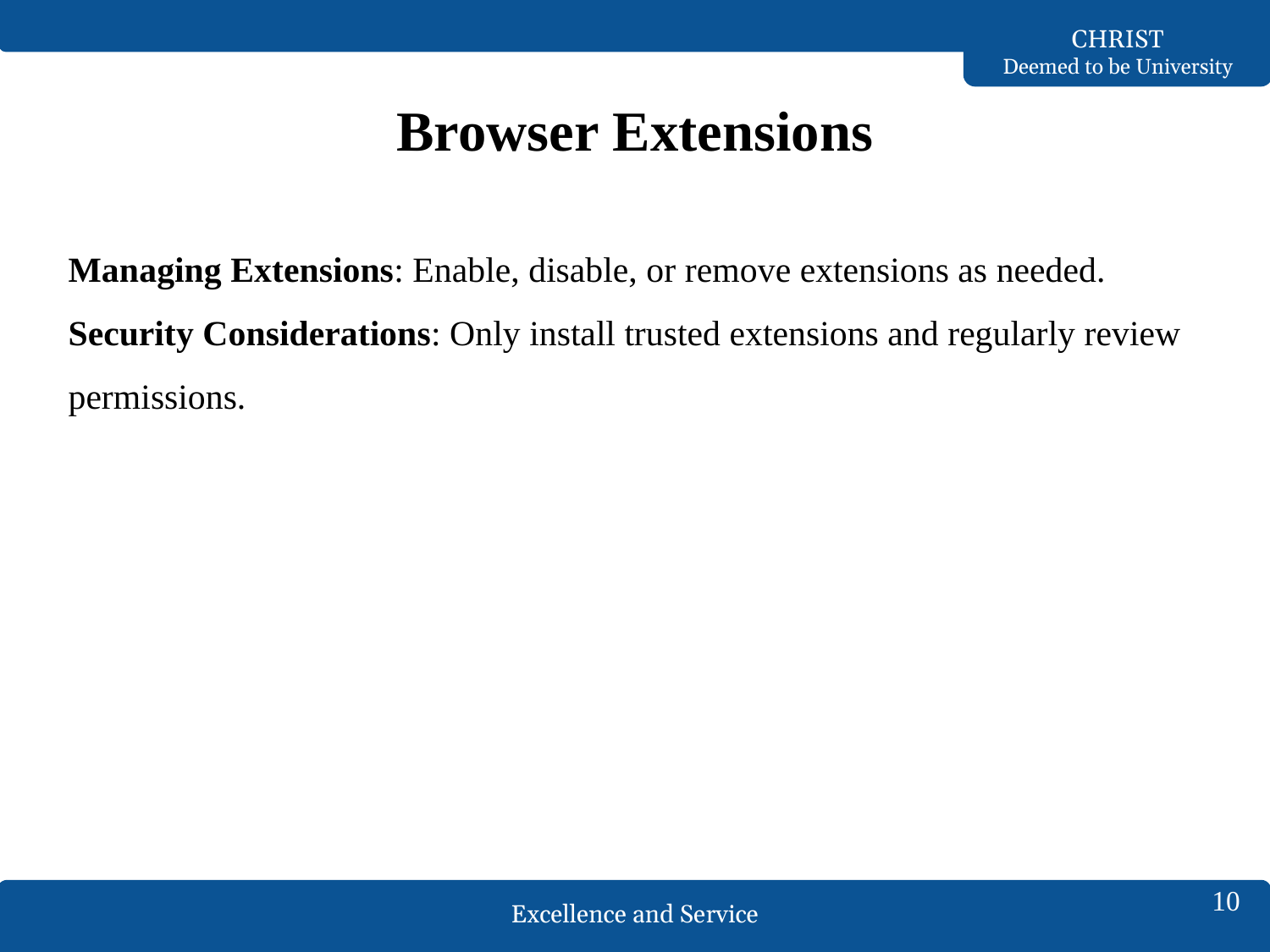

# Browser Extensions
Managing Extensions: Enable, disable, or remove extensions as needed.
Security Considerations: Only install trusted extensions and regularly review permissions.
10